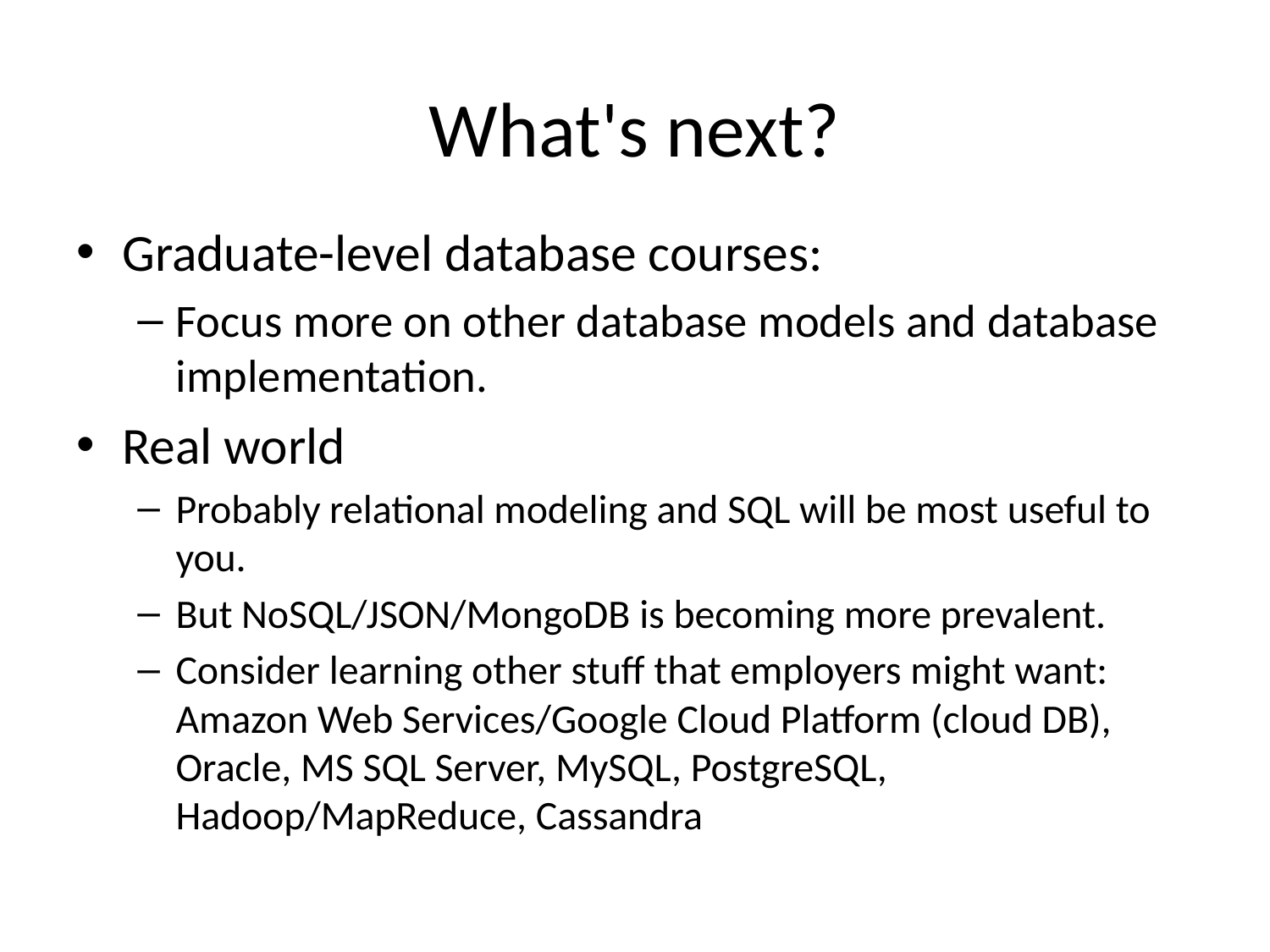

# What's next?
Graduate-level database courses:
Focus more on other database models and database implementation.
Real world
Probably relational modeling and SQL will be most useful to you.
But NoSQL/JSON/MongoDB is becoming more prevalent.
Consider learning other stuff that employers might want: Amazon Web Services/Google Cloud Platform (cloud DB), Oracle, MS SQL Server, MySQL, PostgreSQL, Hadoop/MapReduce, Cassandra